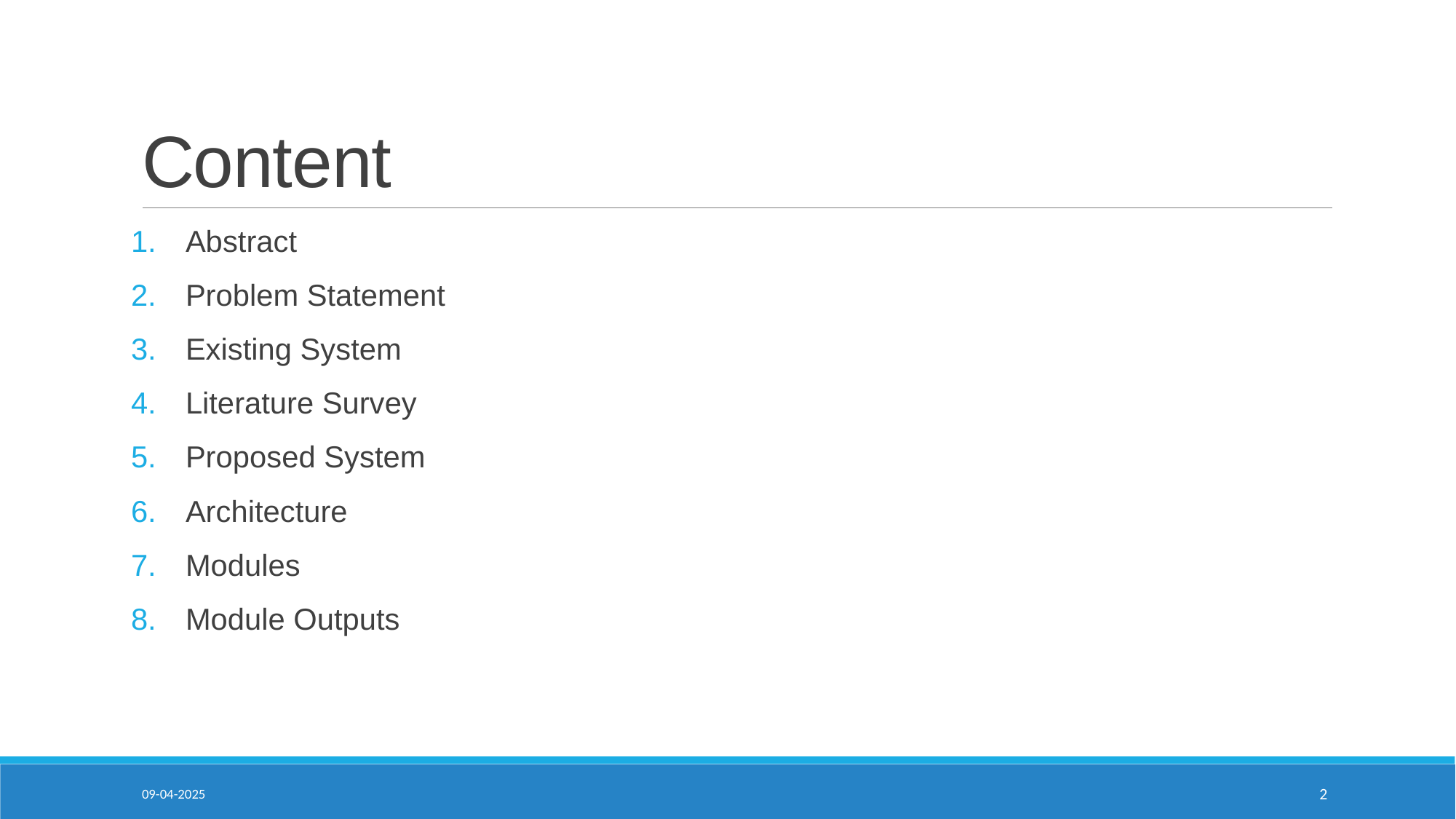

# Content
Abstract
Problem Statement
Existing System
Literature Survey
Proposed System
Architecture
Modules
Module Outputs

09-04-2025
2